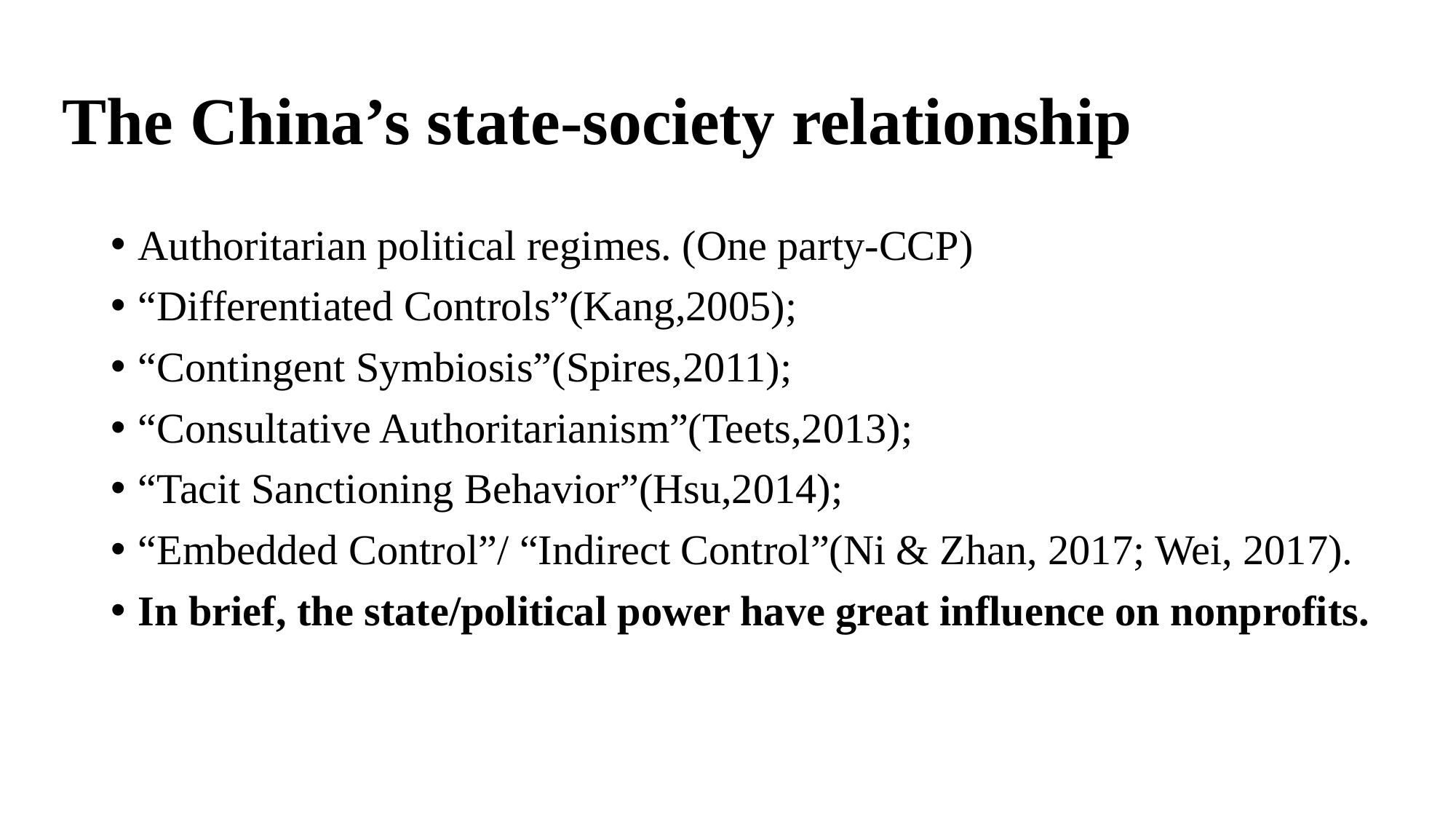

# The China’s state-society relationship
Authoritarian political regimes. (One party-CCP)
“Differentiated Controls”(Kang,2005);
“Contingent Symbiosis”(Spires,2011);
“Consultative Authoritarianism”(Teets,2013);
“Tacit Sanctioning Behavior”(Hsu,2014);
“Embedded Control”/ “Indirect Control”(Ni & Zhan, 2017; Wei, 2017).
In brief, the state/political power have great influence on nonprofits.